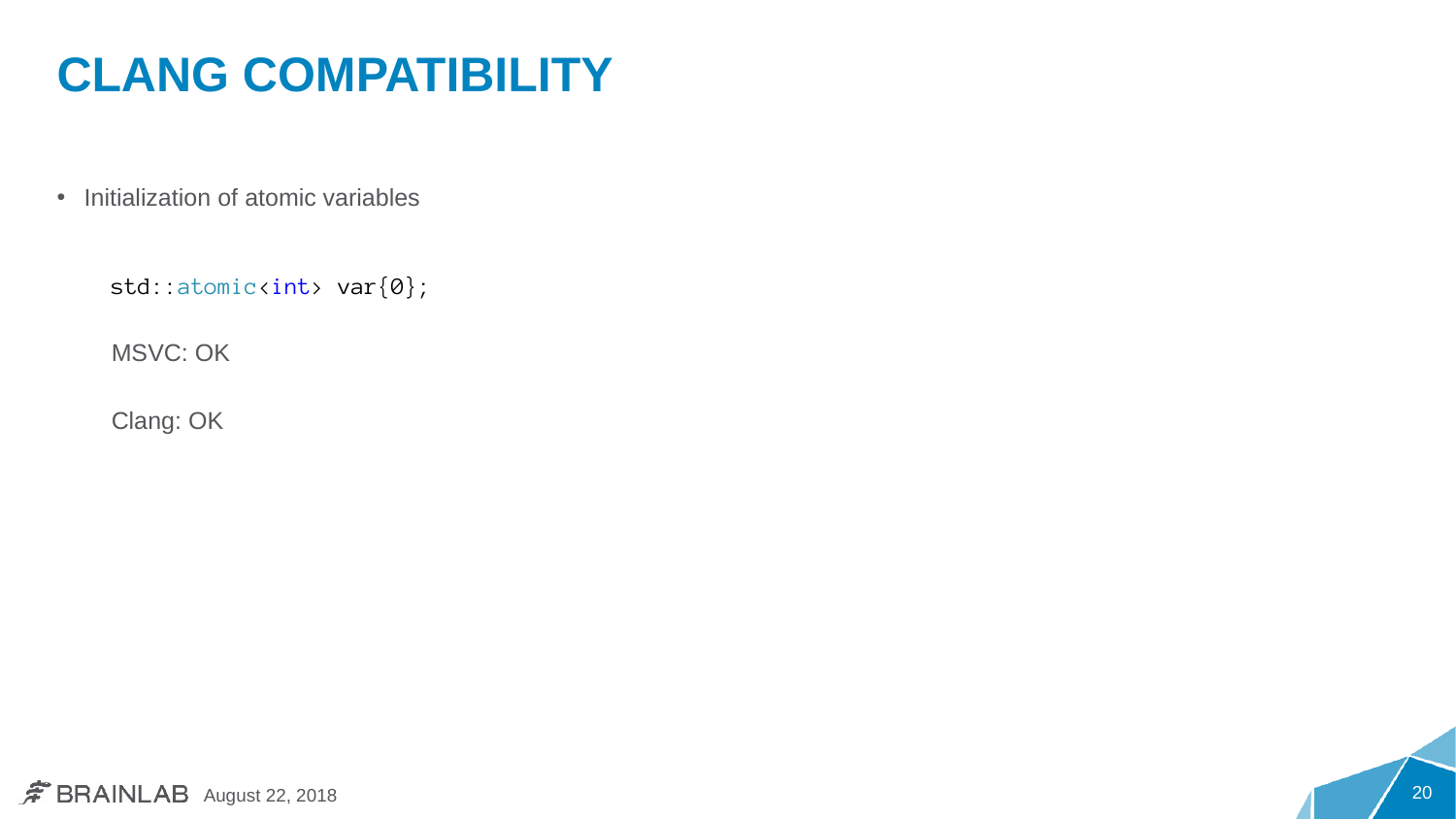

# Clang Compatibility
Initialization of atomic variables

std::atomic<int> var{0};

MSVC: OK

Clang: OK